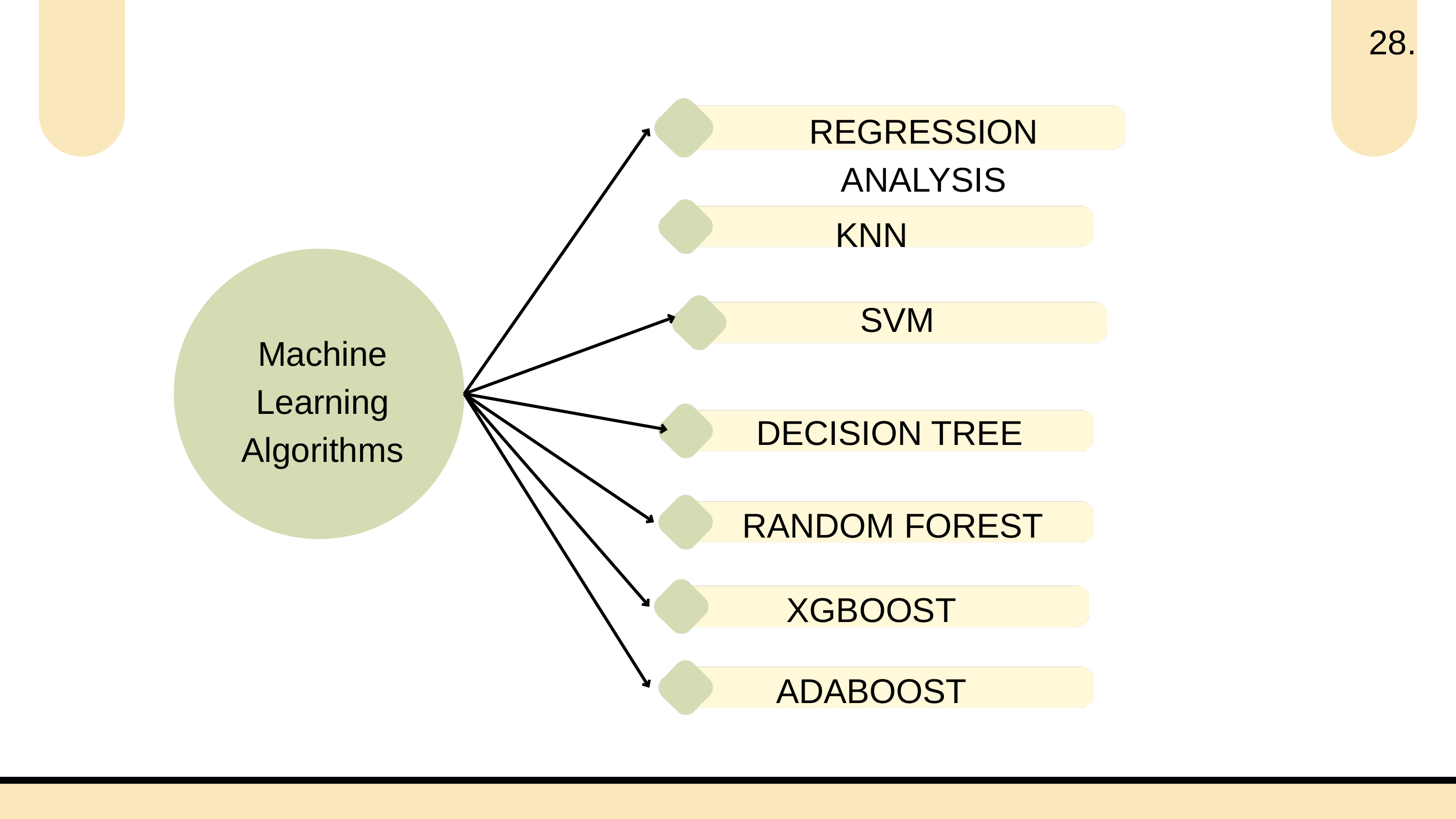

28.

REGRESSION ANALYSIS

KNN

SVM

Machine Learning Algorithms

DECISION TREE

RANDOM FOREST

XGBOOST

ADABOOST